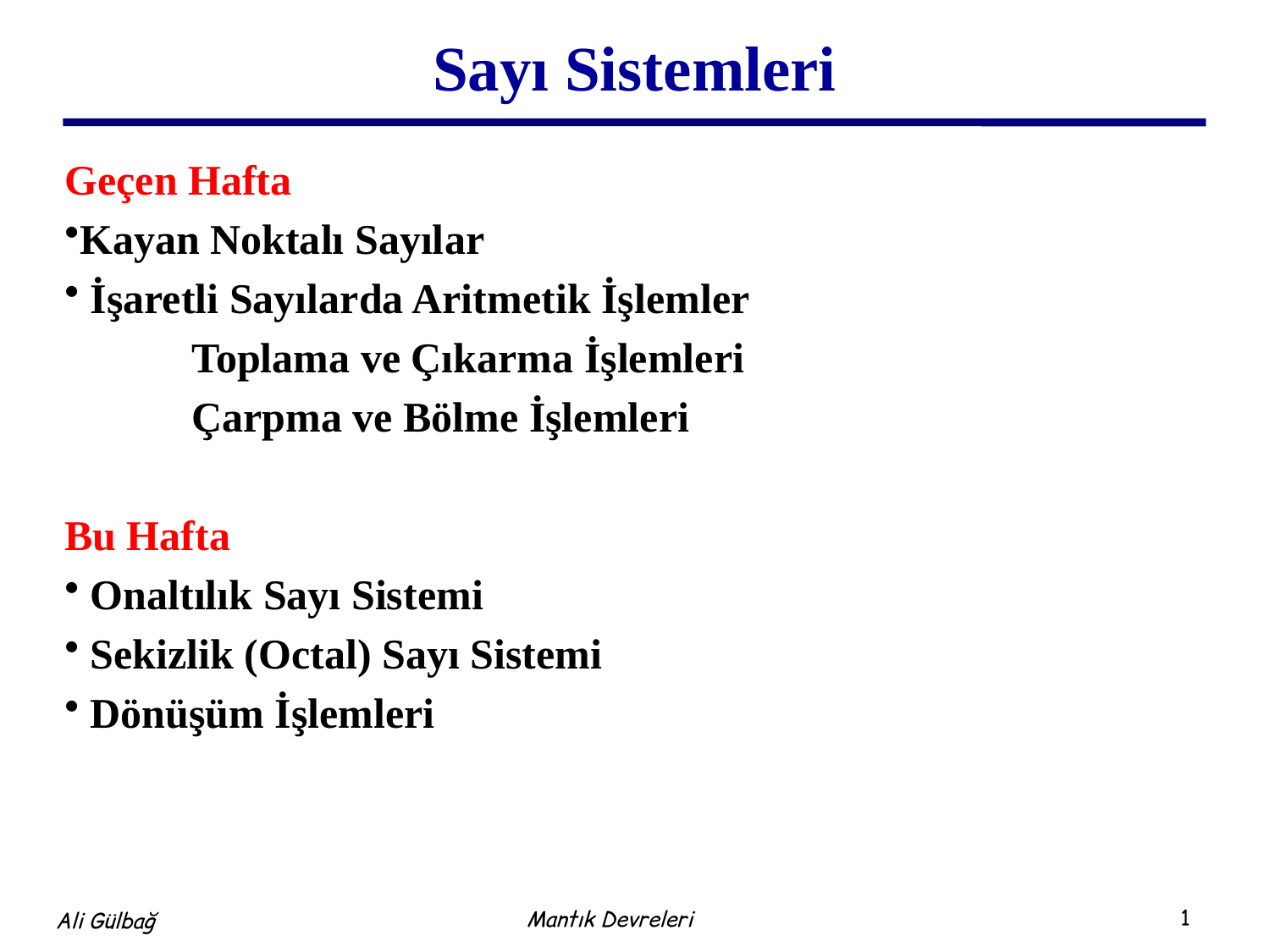

# Sayı Sistemleri
Geçen Hafta
Kayan Noktalı Sayılar
 İşaretli Sayılarda Aritmetik İşlemler
	Toplama ve Çıkarma İşlemleri
	Çarpma ve Bölme İşlemleri

Bu Hafta
 Onaltılık Sayı Sistemi
 Sekizlik (Octal) Sayı Sistemi
 Dönüşüm İşlemleri

Mantık Devreleri